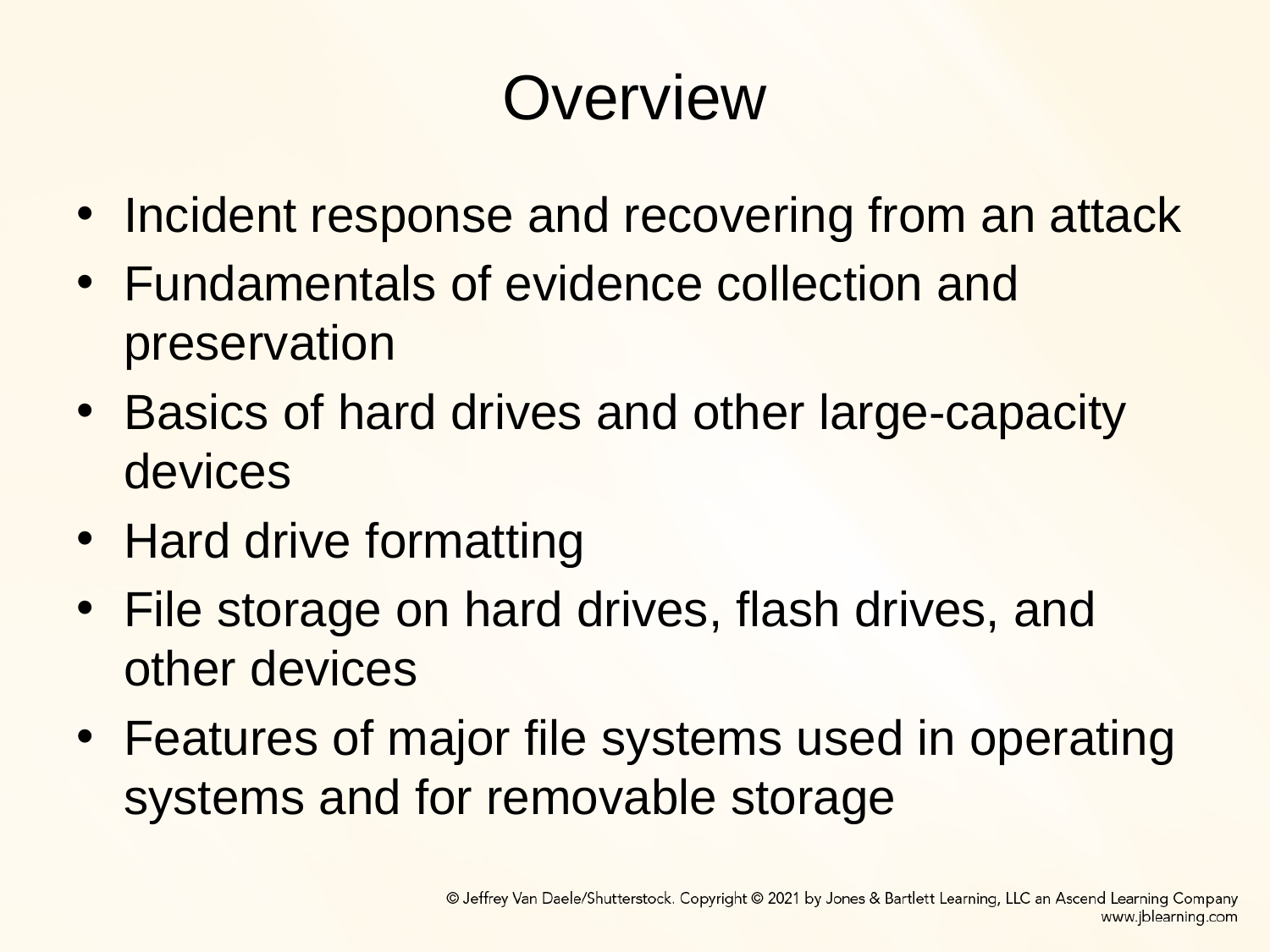

# Overview
Incident response and recovering from an attack
Fundamentals of evidence collection and preservation
Basics of hard drives and other large-capacity devices
Hard drive formatting
File storage on hard drives, flash drives, and other devices
Features of major file systems used in operating systems and for removable storage